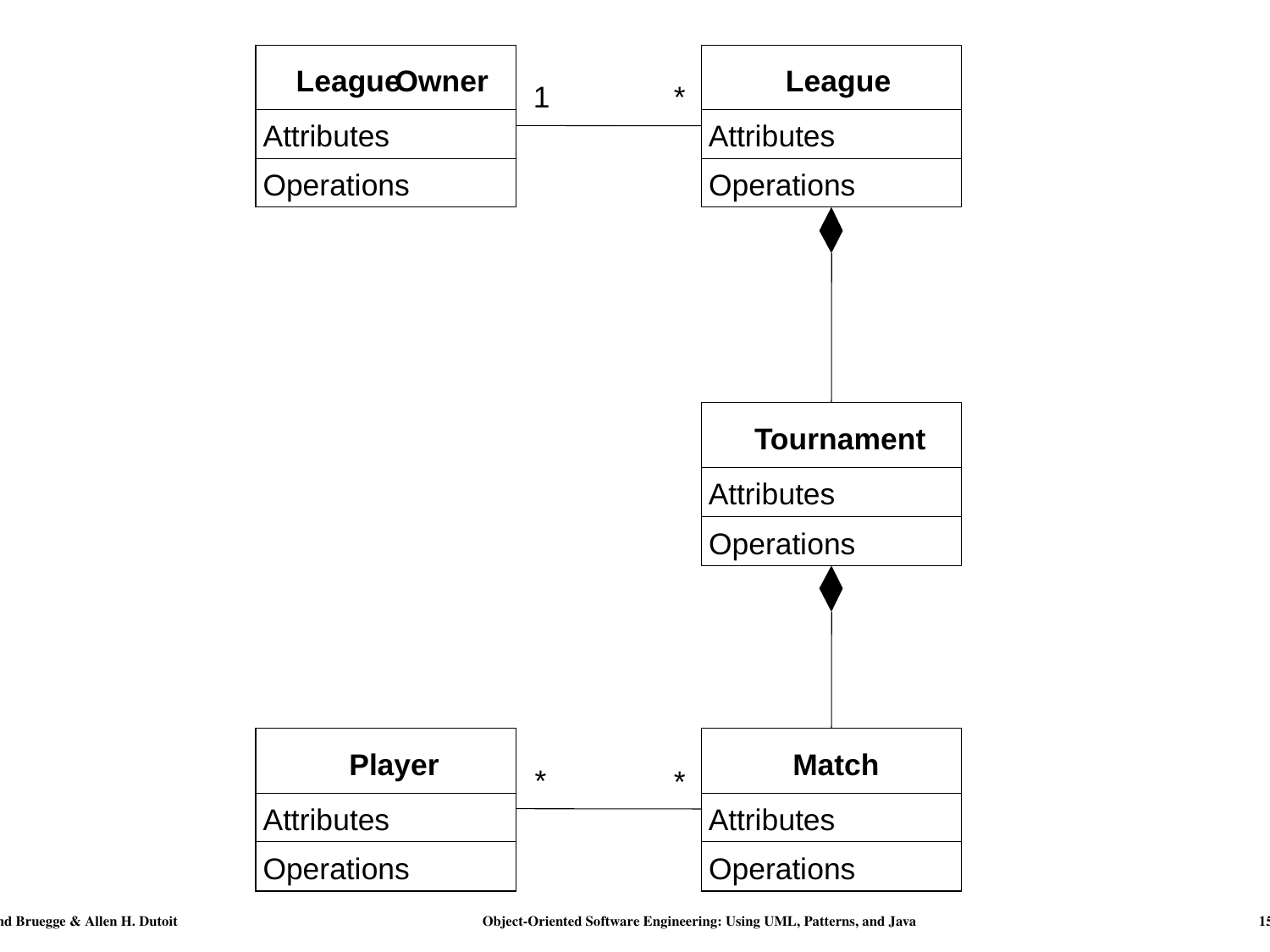

League

Owner
League

1
*

Attributes
Attributes

Operations
Operations

Tournament

Attributes

Operations

Player
Match

*
*

Attributes
Attributes

Operations
Operations